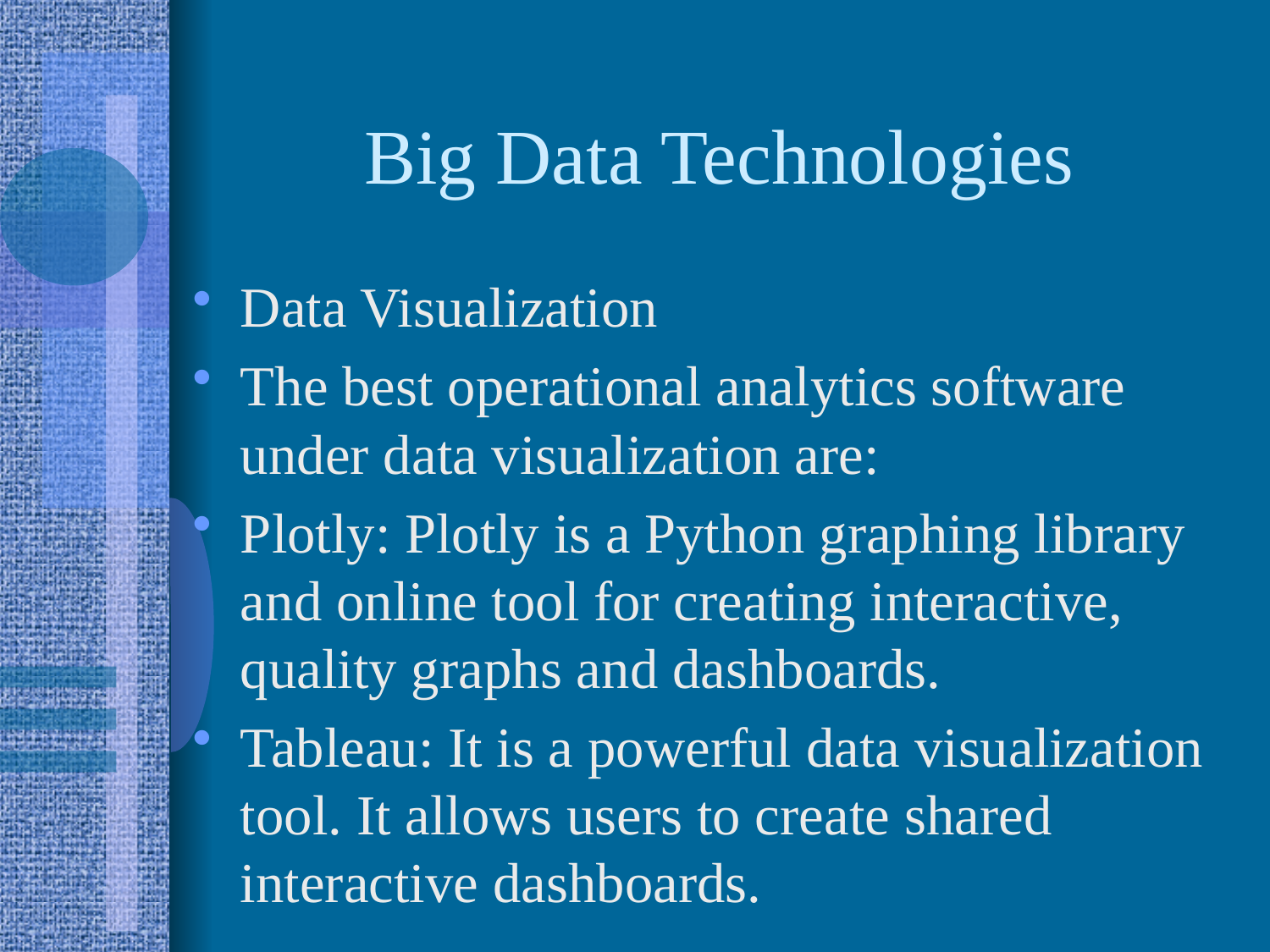

# Big Data Technologies
Data Visualization
The best operational analytics software under data visualization are:
Plotly: Plotly is a Python graphing library and online tool for creating interactive, quality graphs and dashboards.
Tableau: It is a powerful data visualization tool. It allows users to create shared interactive dashboards.